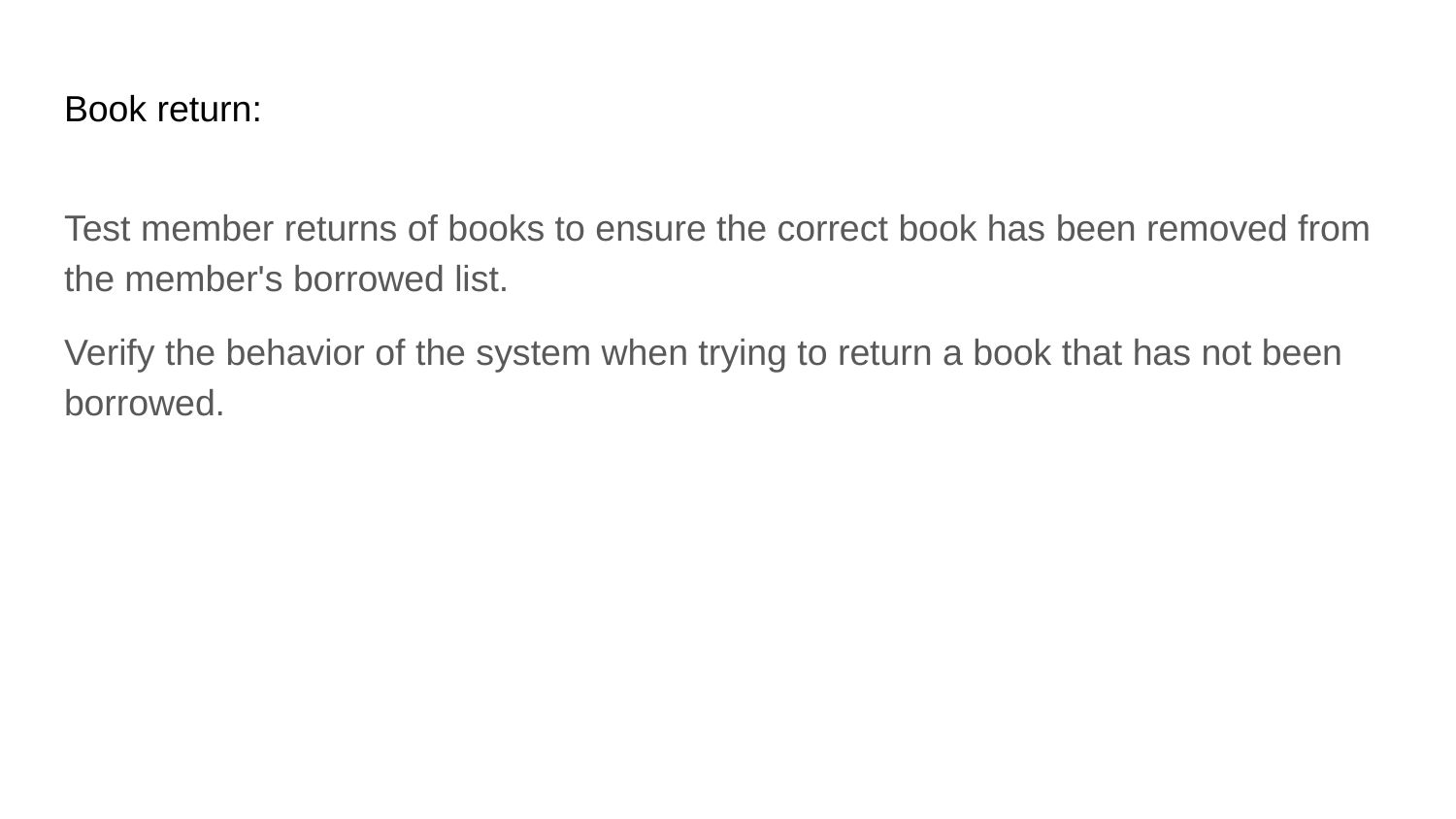

# Book return:
Test member returns of books to ensure the correct book has been removed from the member's borrowed list.
Verify the behavior of the system when trying to return a book that has not been borrowed.